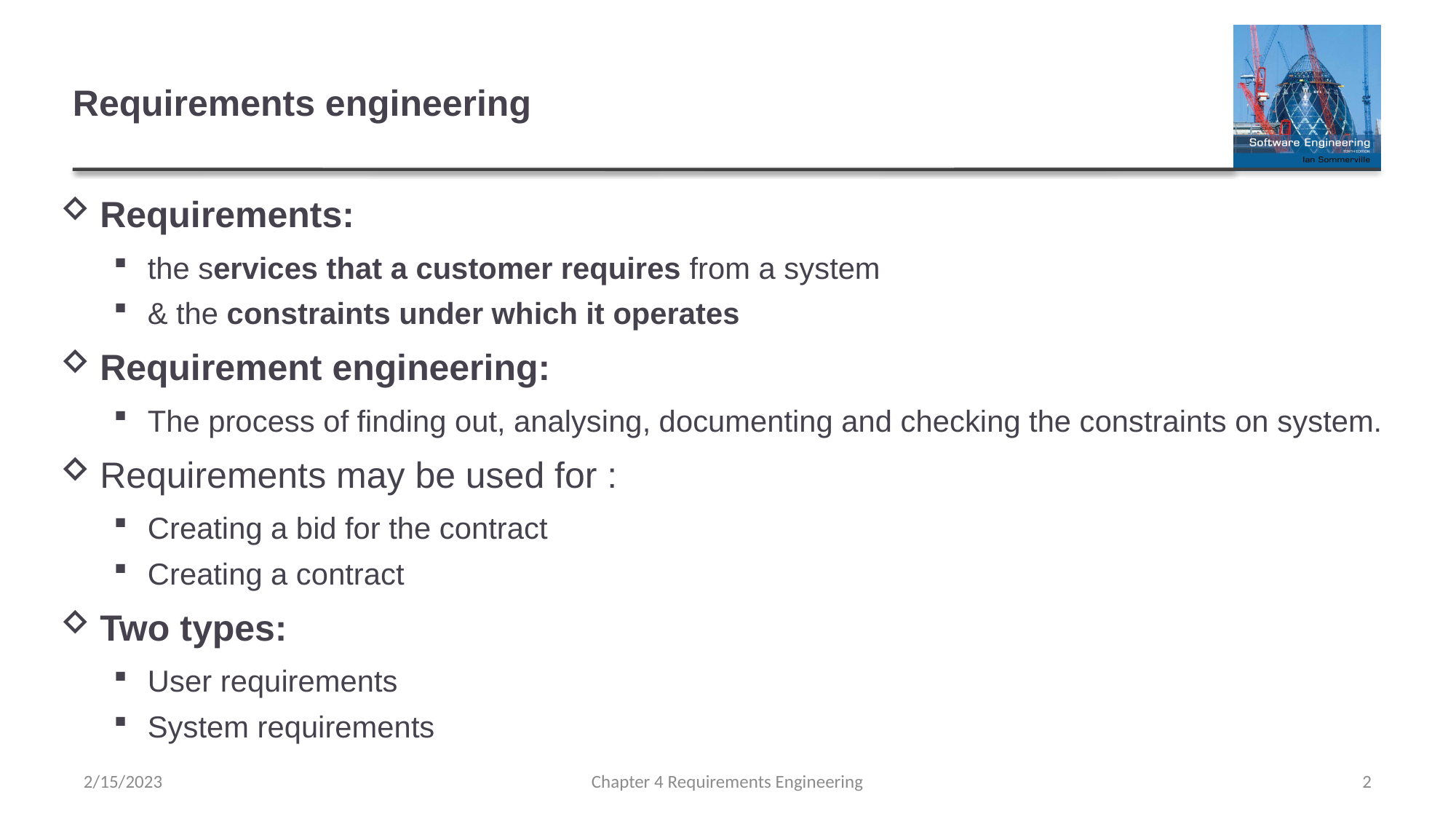

# Requirements engineering
Requirements:
the services that a customer requires from a system
& the constraints under which it operates
Requirement engineering:
The process of finding out, analysing, documenting and checking the constraints on system.
Requirements may be used for :
Creating a bid for the contract
Creating a contract
Two types:
User requirements
System requirements
2/15/2023
Chapter 4 Requirements Engineering
2